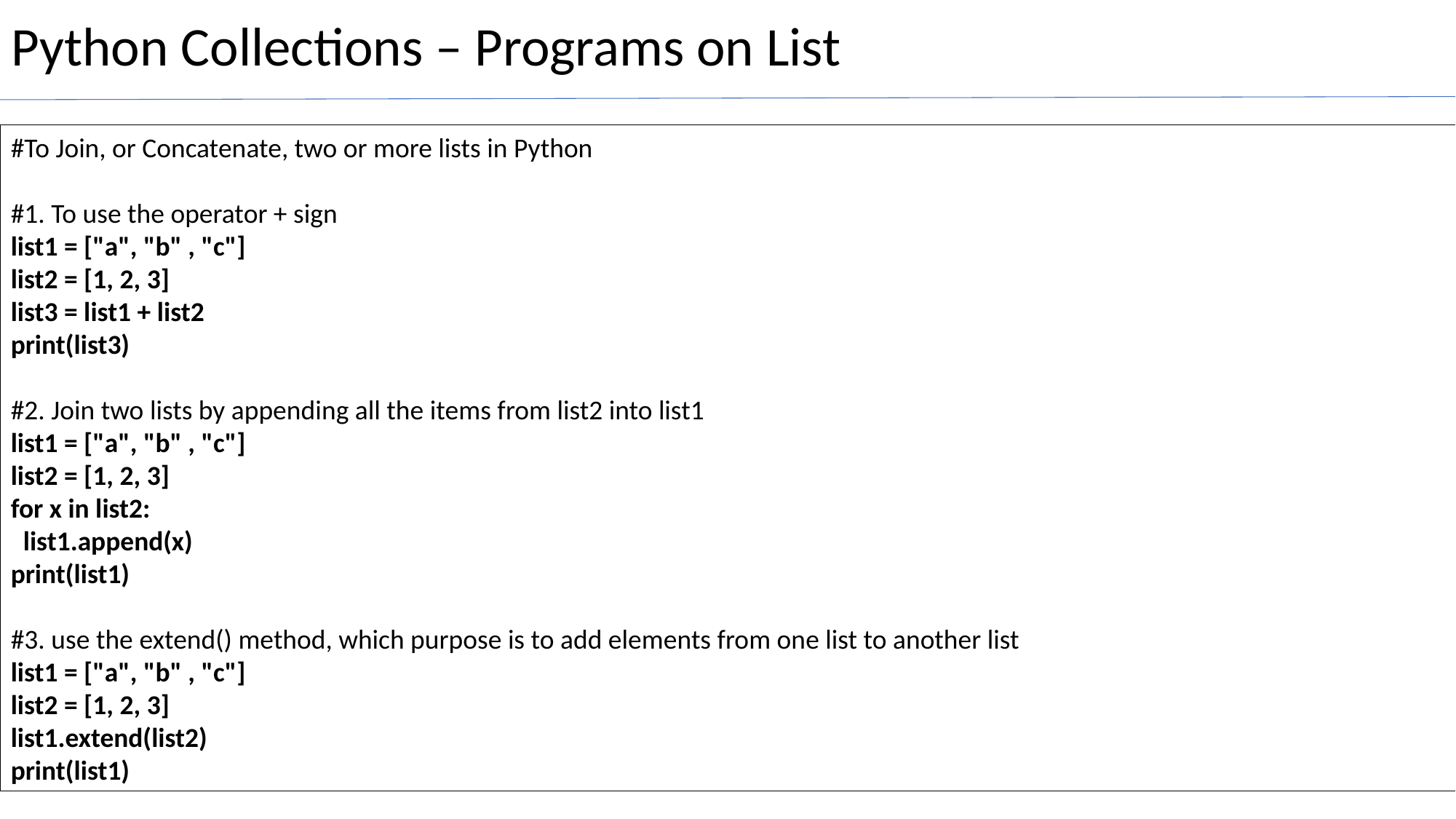

# Python Collections – Programs on List
#To Join, or Concatenate, two or more lists in Python

#1. To use the operator + sign
list1 = ["a", "b" , "c"]
list2 = [1, 2, 3]
list3 = list1 + list2
print(list3)

#2. Join two lists by appending all the items from list2 into list1
list1 = ["a", "b" , "c"]
list2 = [1, 2, 3]
for x in list2:
  list1.append(x)
print(list1)

#3. use the extend() method, which purpose is to add elements from one list to another list
list1 = ["a", "b" , "c"]
list2 = [1, 2, 3]
list1.extend(list2)
print(list1)